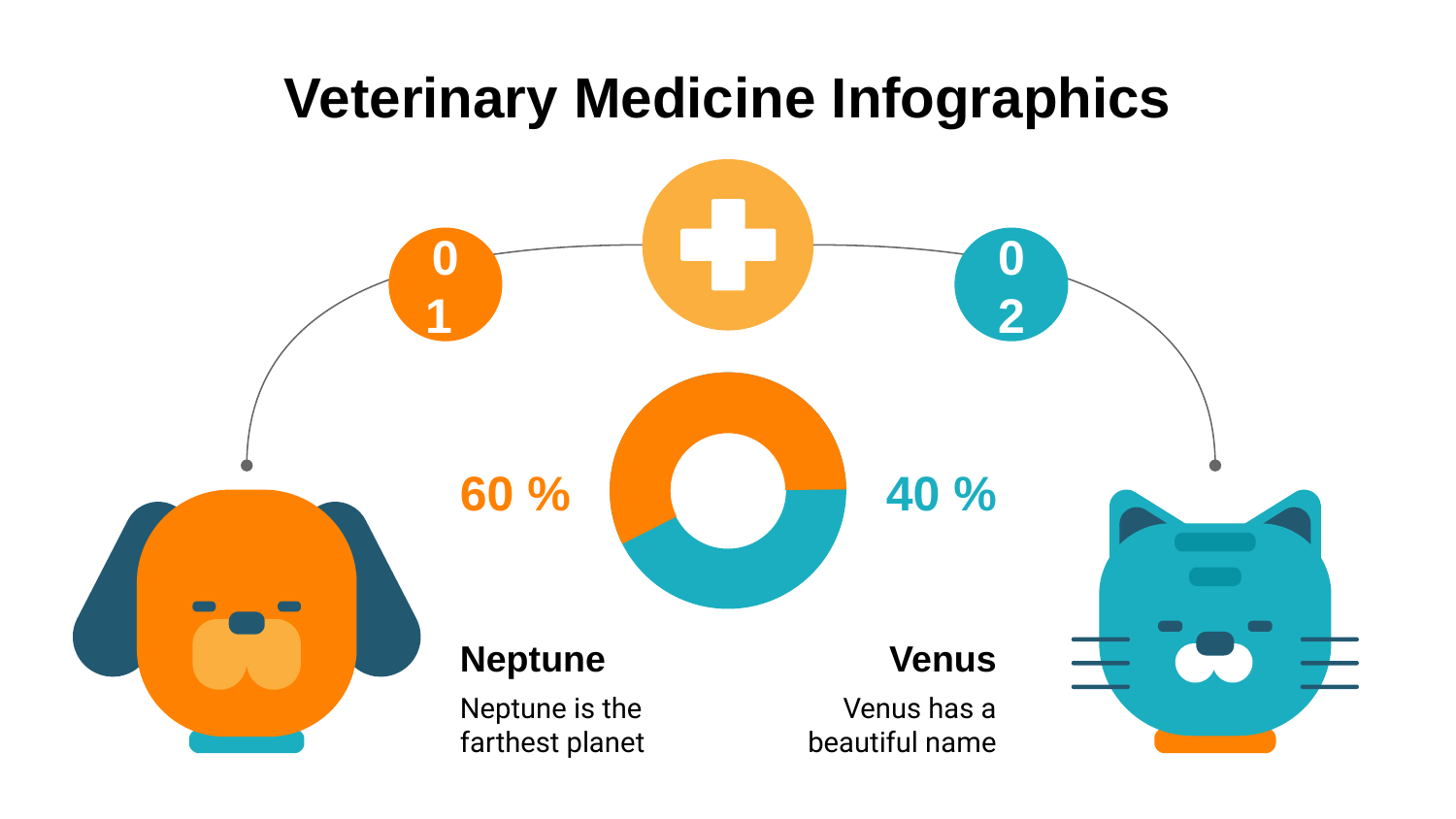

# Veterinary Medicine Infographics

01
60 %
Neptune
Neptune is the farthest planet
02
40 %
Venus
Venus has a beautiful name